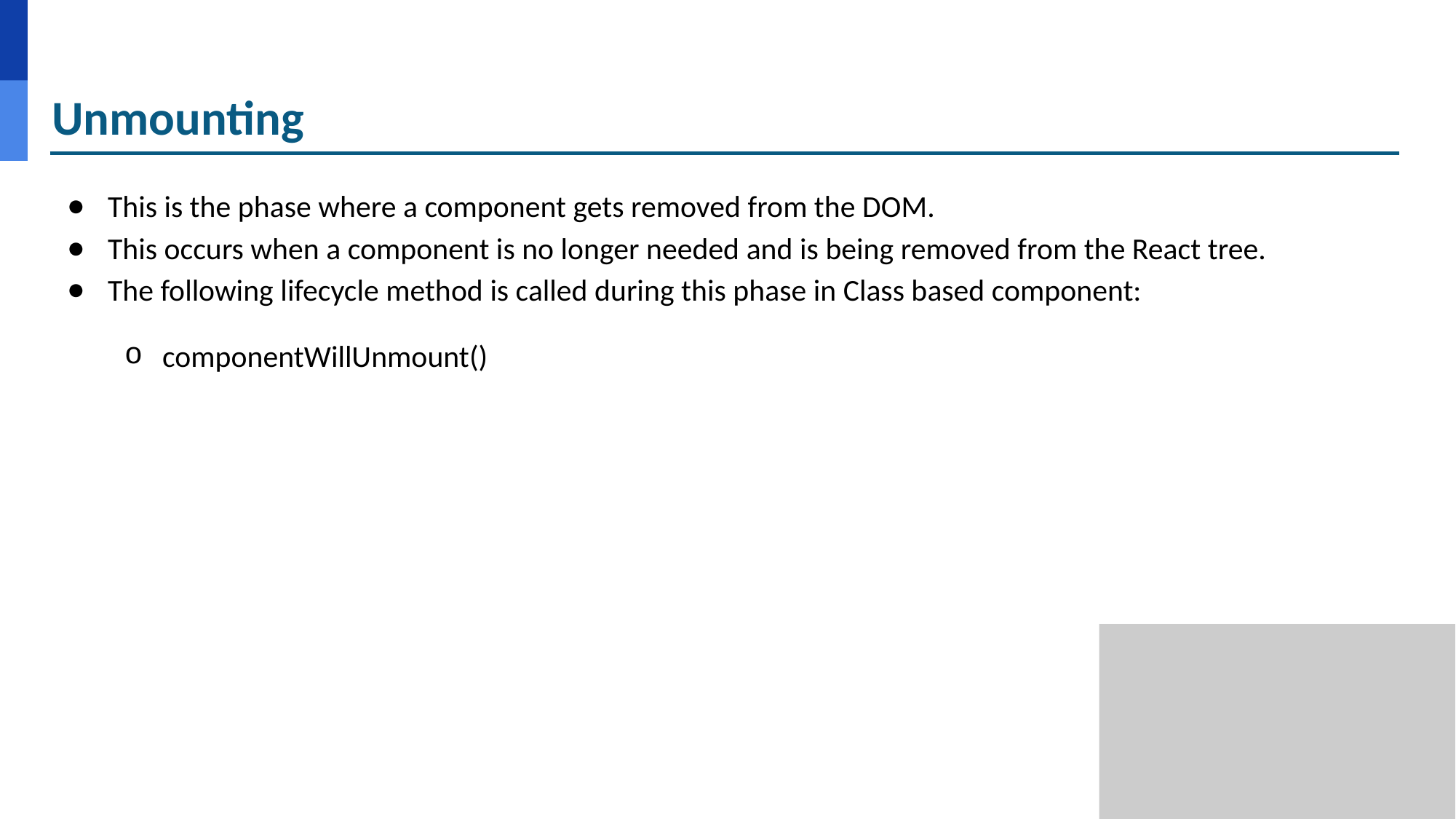

# Unmounting
This is the phase where a component gets removed from the DOM.
This occurs when a component is no longer needed and is being removed from the React tree.
The following lifecycle method is called during this phase in Class based component:
componentWillUnmount()